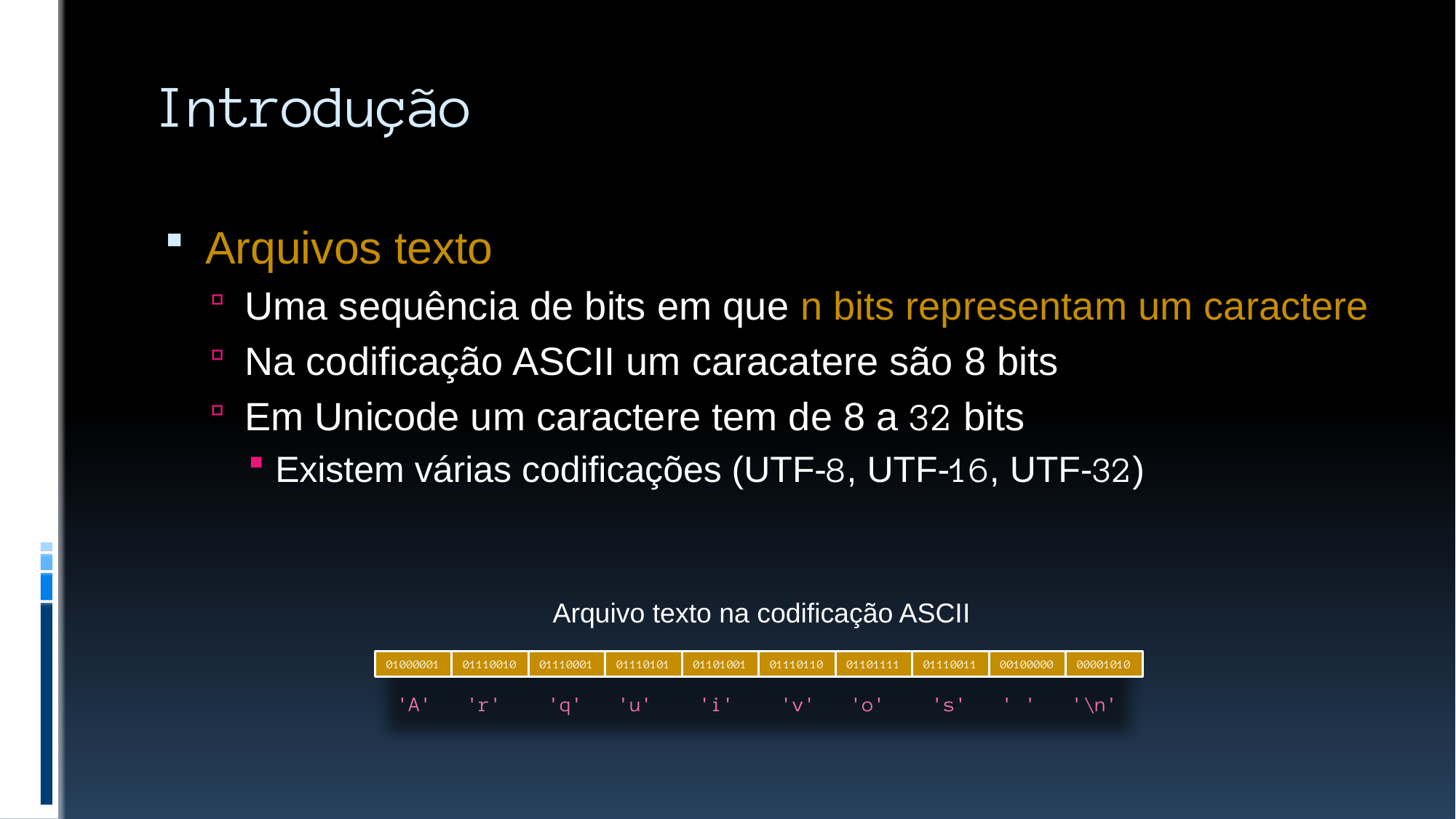

# Introdução
Arquivos texto
Uma sequência de bits em que n bits representam um caractere
Na codificação ASCII um caracatere são 8 bits
Em Unicode um caractere tem de 8 a 32 bits
Existem várias codificações (UTF-8, UTF-16, UTF-32)
Arquivo texto na codificação ASCII

01000001
01110010
01110001
01110101
01101001
01110110
01101111
01110011
00100000
00001010
 'A'   'r'    'q'   'u'    'i'    'v'   'o'    's'   ' '   '\n'